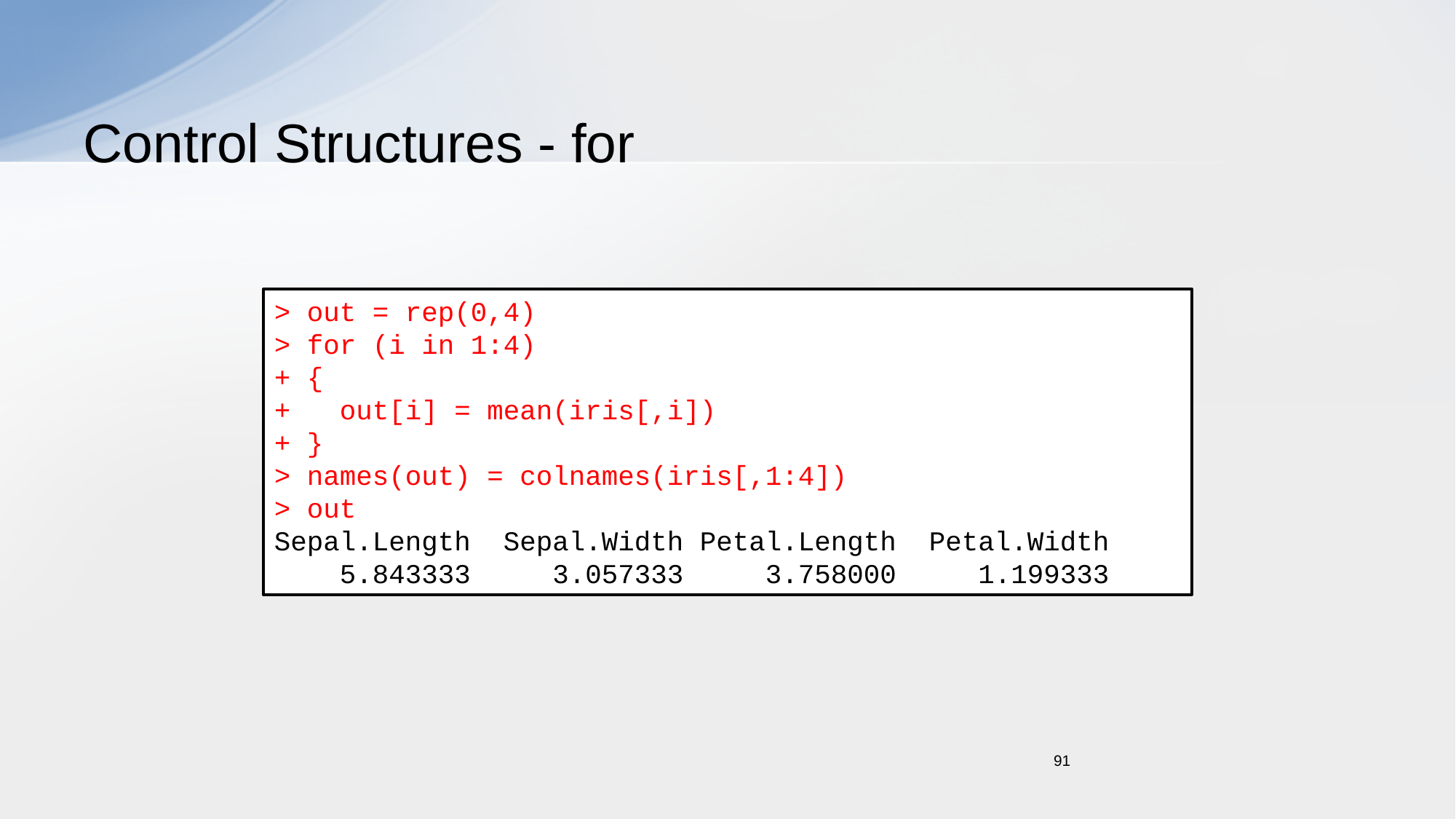

# Control Structures - for

> out = rep(0,4)
> for (i in 1:4)
+ {
+   out[i] = mean(iris[,i])
+ }
> names(out) = colnames(iris[,1:4])
> out
Sepal.Length  Sepal.Width Petal.Length  Petal.Width
    5.843333     3.057333     3.758000     1.199333
91